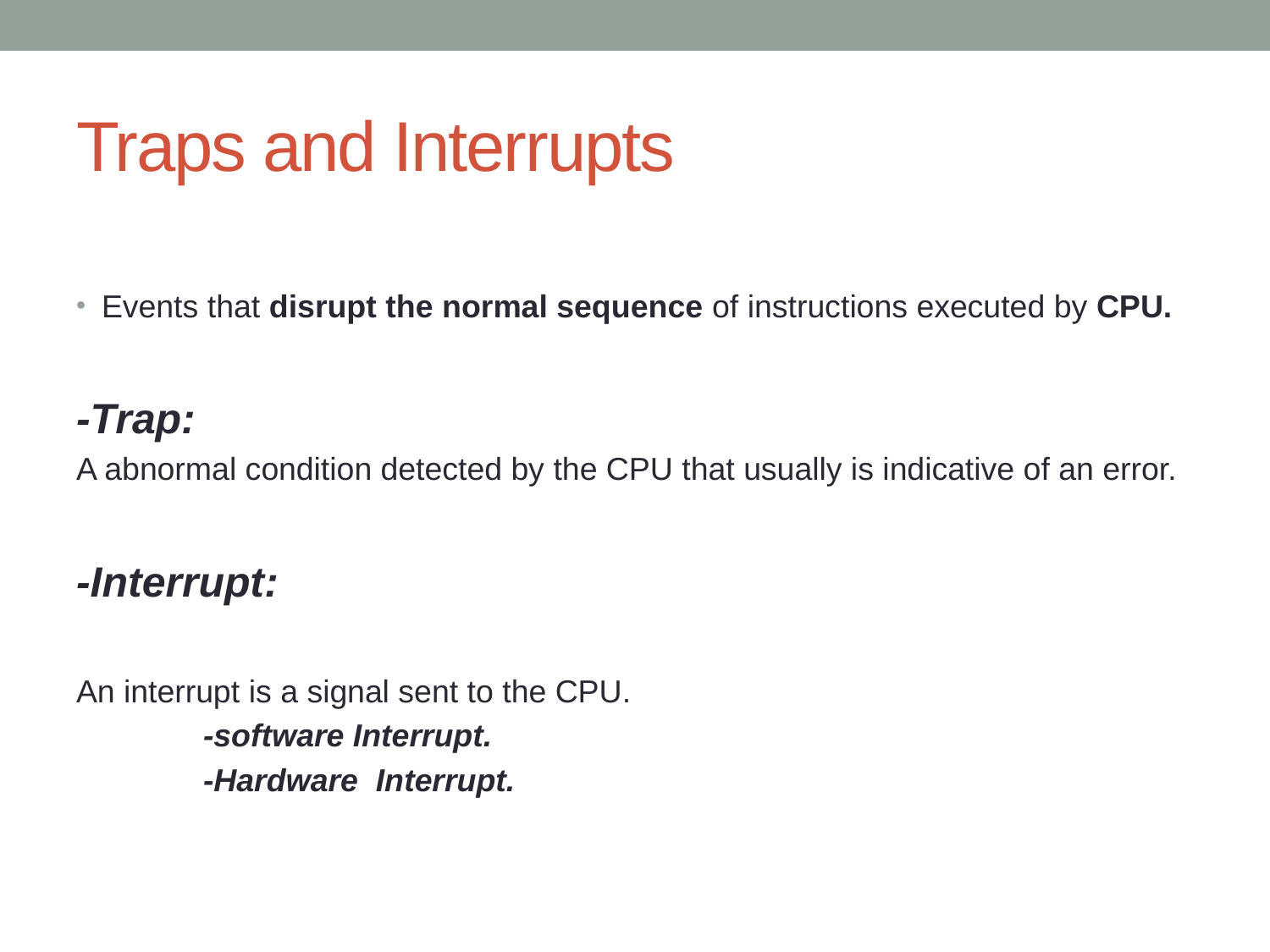

# Traps and Interrupts

Events that disrupt the normal sequence of instructions executed by CPU.

-Trap:
A abnormal condition detected by the CPU that usually is indicative of an error.

-Interrupt:

An interrupt is a signal sent to the CPU.
	-software Interrupt.
	-Hardware  Interrupt.